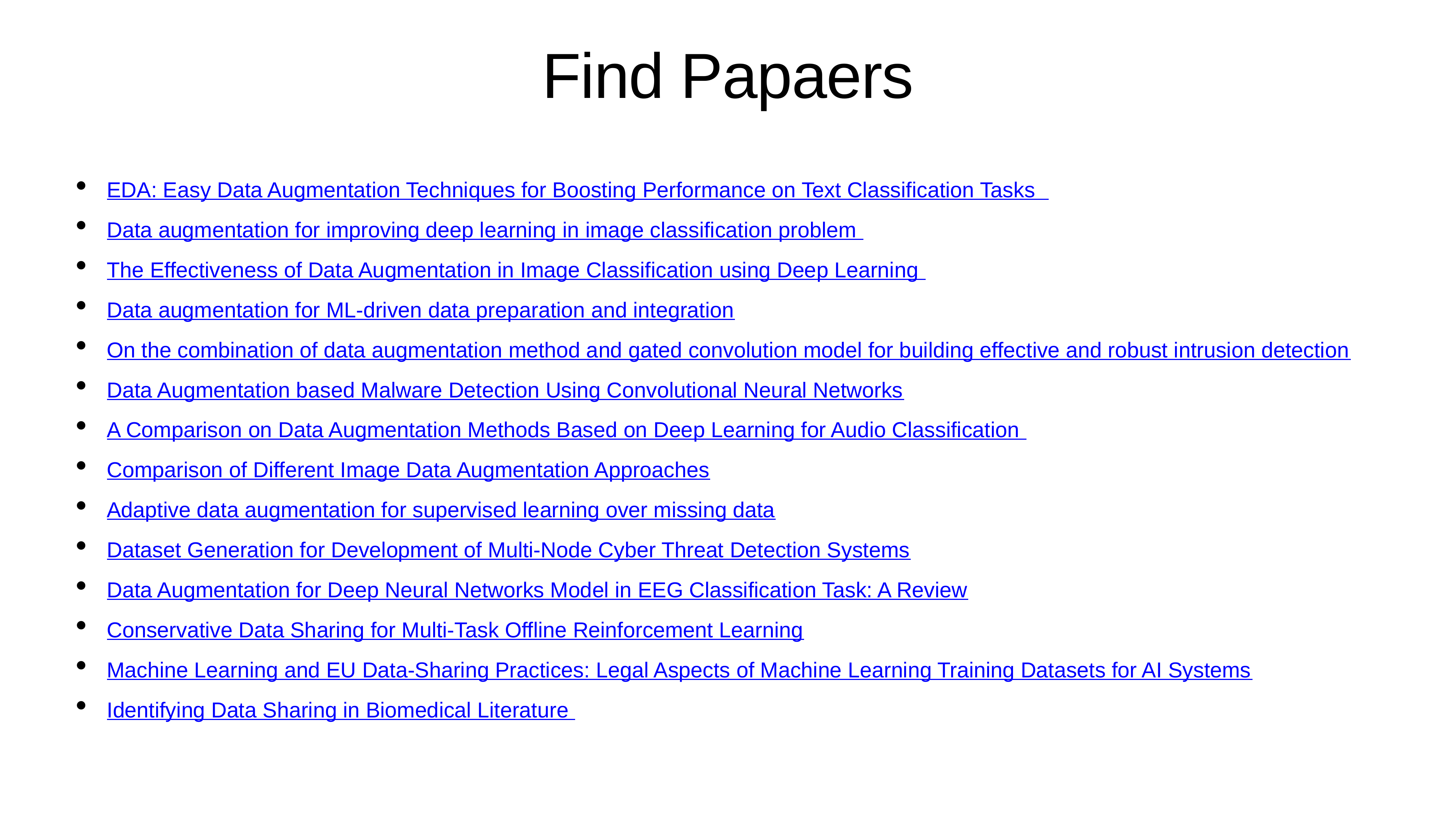

# Find Papaers
EDA: Easy Data Augmentation Techniques for Boosting Performance on Text Classification Tasks
Data augmentation for improving deep learning in image classification problem
The Effectiveness of Data Augmentation in Image Classification using Deep Learning
Data augmentation for ML-driven data preparation and integration
On the combination of data augmentation method and gated convolution model for building effective and robust intrusion detection
Data Augmentation based Malware Detection Using Convolutional Neural Networks
A Comparison on Data Augmentation Methods Based on Deep Learning for Audio Classification
Comparison of Different Image Data Augmentation Approaches
Adaptive data augmentation for supervised learning over missing data
Dataset Generation for Development of Multi-Node Cyber Threat Detection Systems
Data Augmentation for Deep Neural Networks Model in EEG Classification Task: A Review
Conservative Data Sharing for Multi-Task Offline Reinforcement Learning
Machine Learning and EU Data-Sharing Practices: Legal Aspects of Machine Learning Training Datasets for AI Systems
Identifying Data Sharing in Biomedical Literature